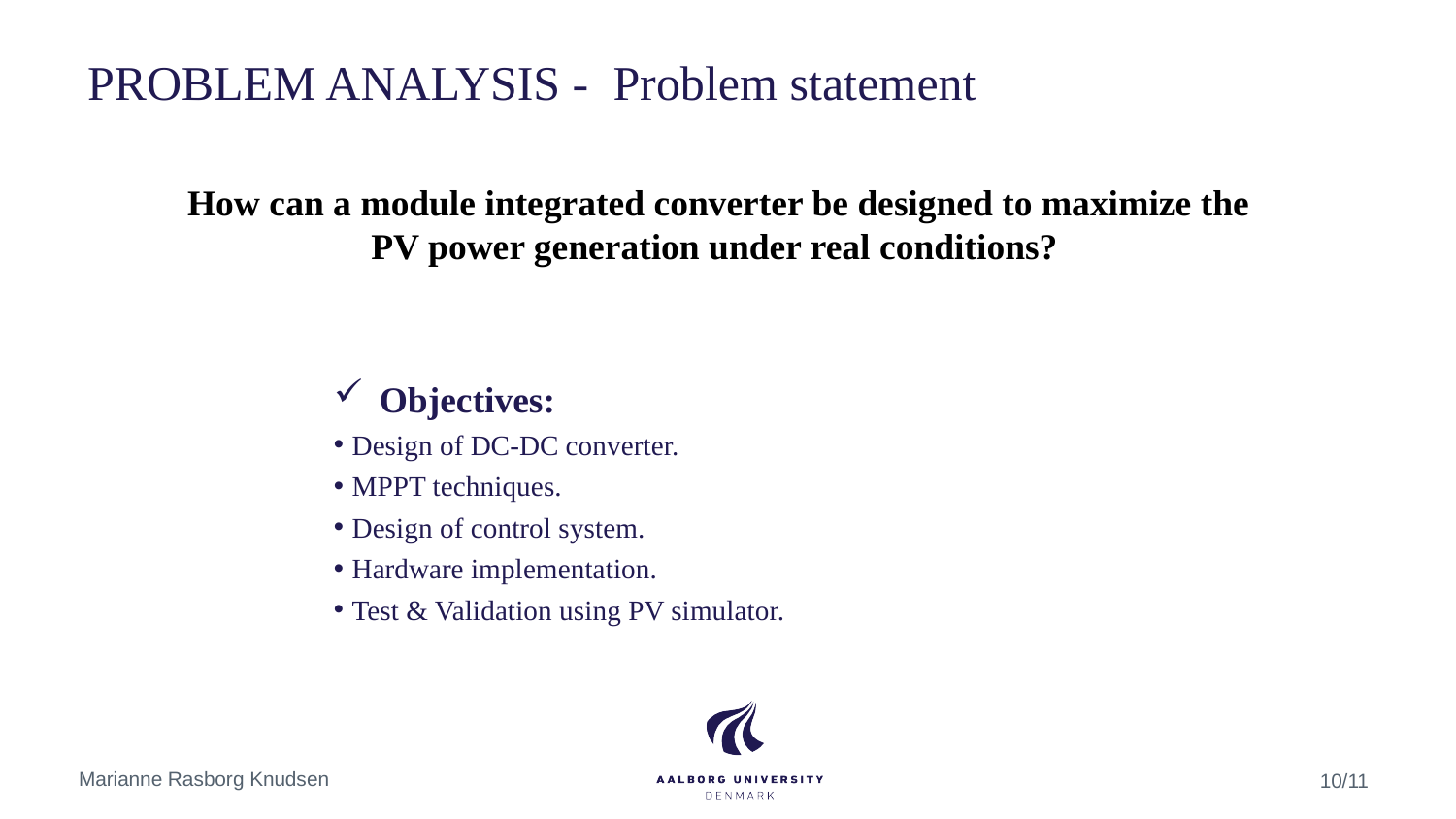

# PROBLEM ANALYSIS -  Problem statement
How can a module integrated converter be designed to maximize the PV power generation under real conditions?

Objectives:
Design of DC-DC converter.
MPPT techniques.
Design of control system.
Hardware implementation.
Test & Validation using PV simulator.

Marianne Rasborg Knudsen
10/11